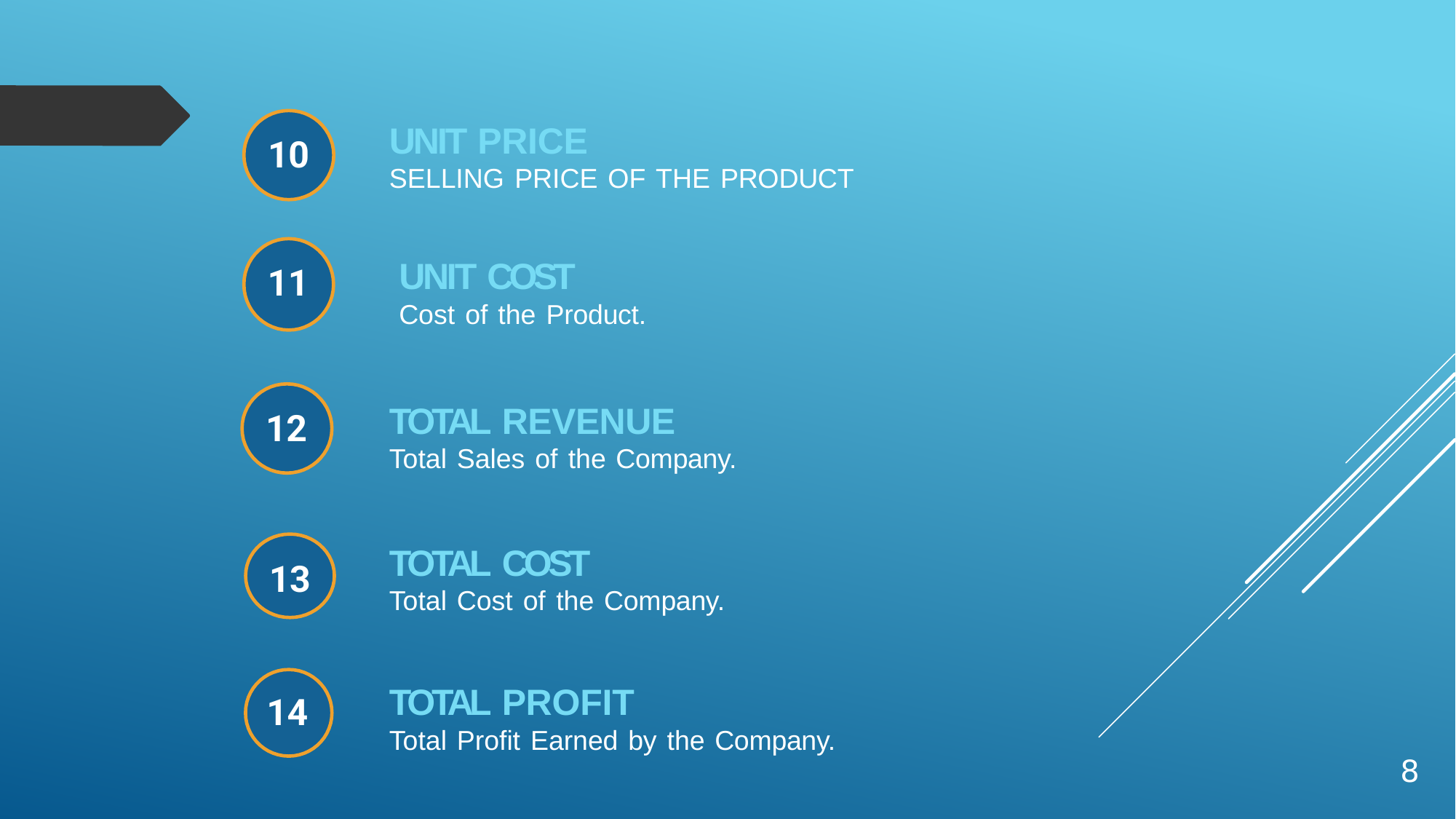

# UNIT PRICE
Selling Price of the product
10

UNIT COST
Cost of the Product.
11

TOTAL REVENUE
Total Sales of the Company.
12

TOTAL COST
Total Cost of the Company.
13

TOTAL PROFIT
Total Profit Earned by the Company.
14
8